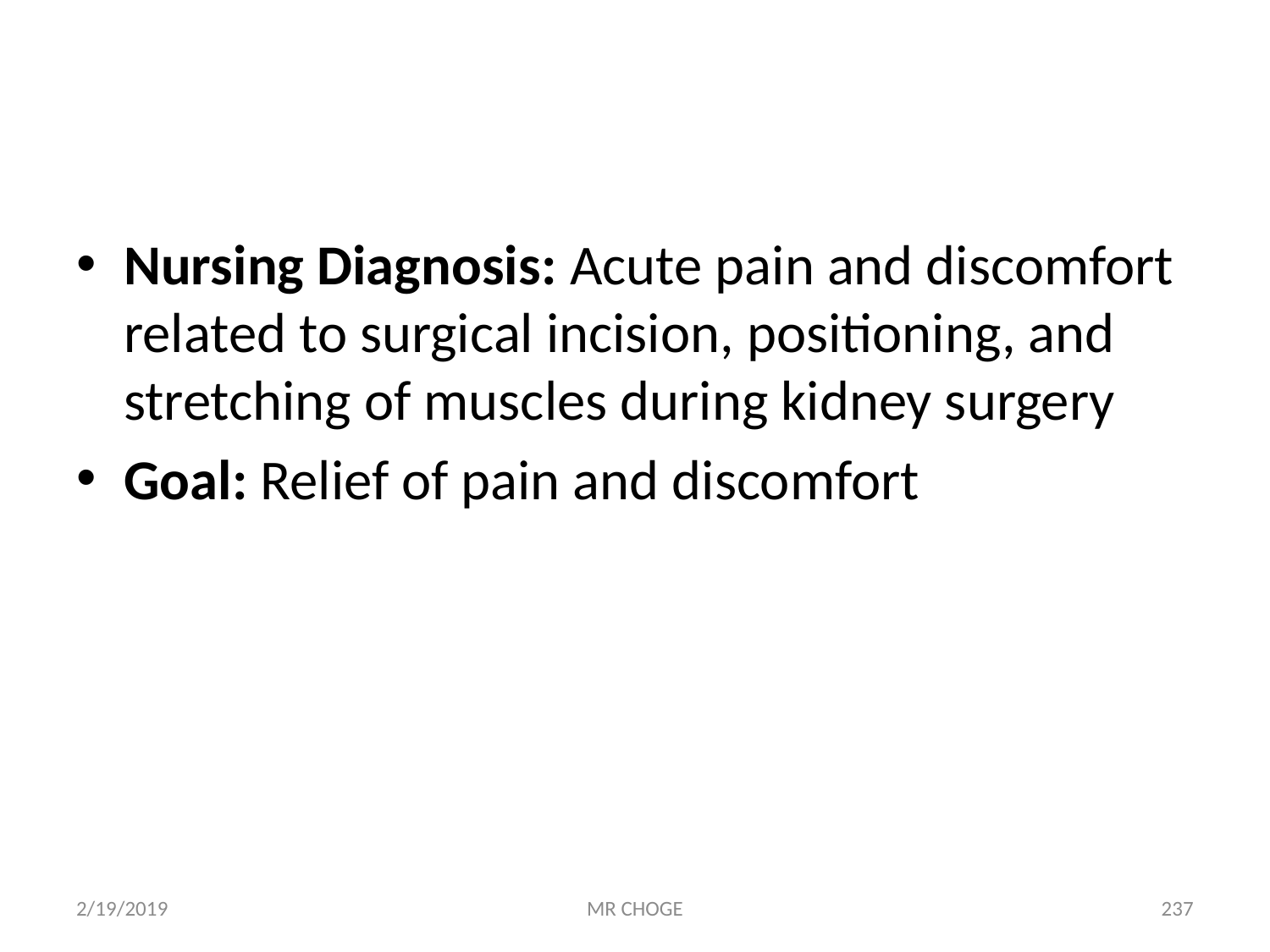

#
Nursing Diagnosis: Acute pain and discomfort related to surgical incision, positioning, and stretching of muscles during kidney surgery
Goal: Relief of pain and discomfort

2/19/2019
MR CHOGE
237